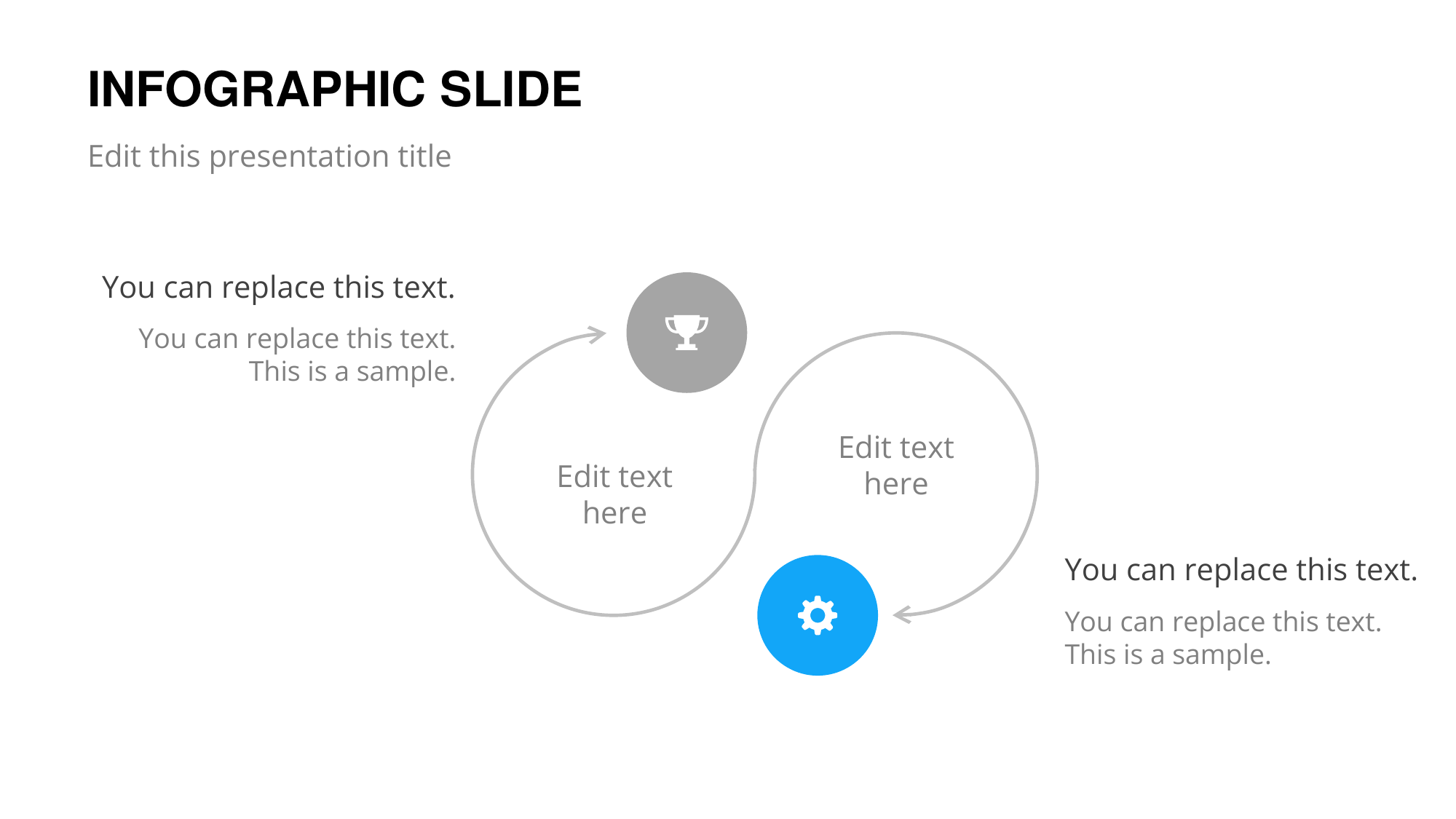

# INFOGRAPHIC SLIDE
Edit this presentation title

You can replace this text.
You can replace this text. This is a sample.

Edit text
here
Edit text
here

You can replace this text.
You can replace this text. This is a sample.